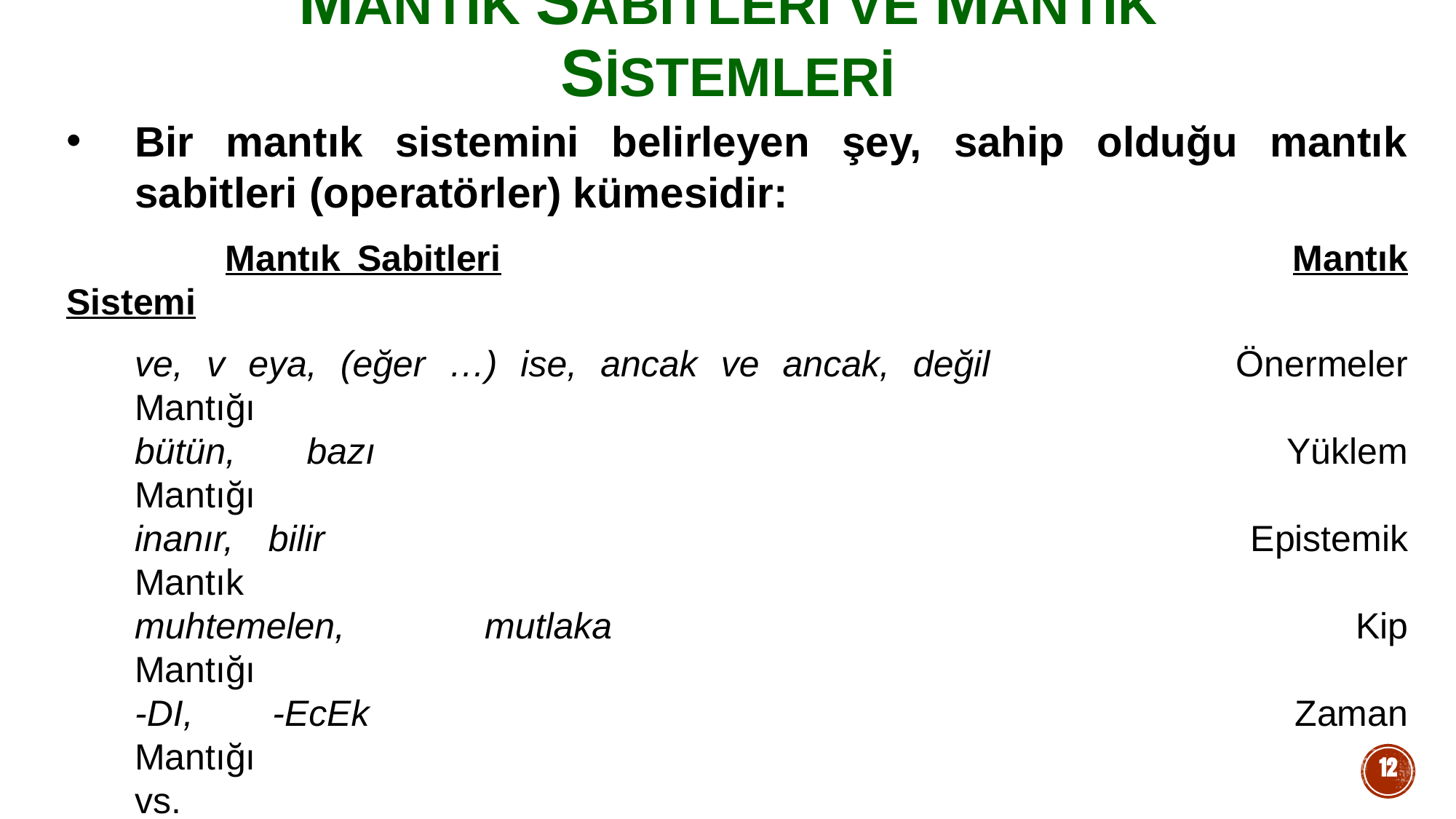

# mantık sabitleri ve mantık sistemleri
Bir mantık sistemini belirleyen şey, sahip olduğu mantık sabitleri (operatörler) kümesidir:
	   Mantık Sabitleri								Mantık Sistemi
	ve, v eya, (eğer …) ise, ancak ve ancak, değil			Önermeler Mantığı
	bütün, bazı									Yüklem Mantığı
	inanır, bilir									Epistemik Mantık
	muhtemelen, mutlaka							Kip Mantığı
	-DI, -EcEk									Zaman Mantığı
	vs.
Aynı mantık sabitleri kümesinin yeni bir yorum altında ele alınmasıyla yeni mantık sistemleri geliştirmek de mümkündür.
Bu nedenle, bir mantık sistemin, mantık sabitleri ve bu sabitlere getirilen yorumlarla karakterize edildiğini söyleyebiliriz.
12